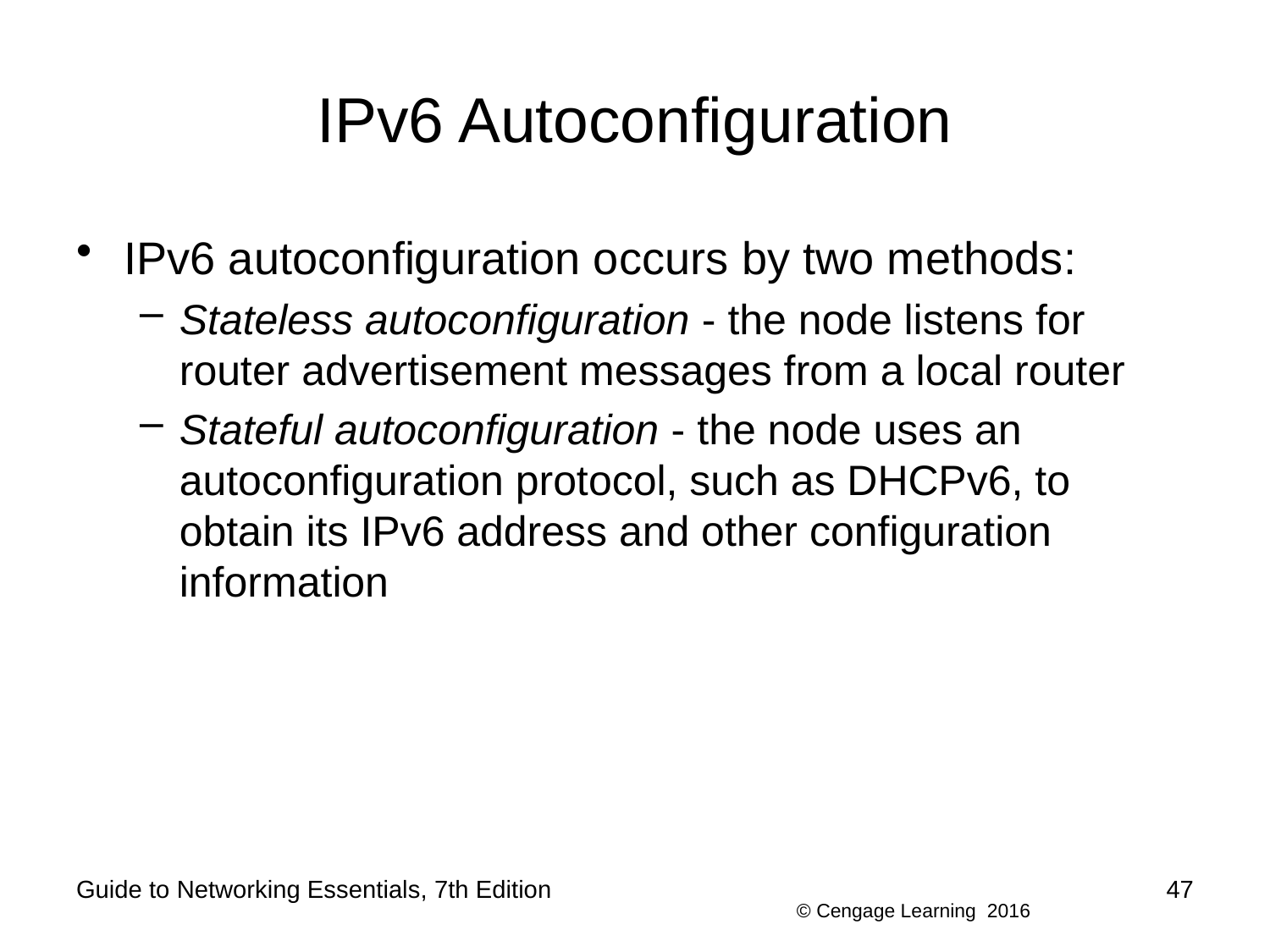

# IPv6 Autoconfiguration
IPv6 autoconfiguration occurs by two methods:
Stateless autoconfiguration - the node listens for router advertisement messages from a local router
Stateful autoconfiguration - the node uses an autoconfiguration protocol, such as DHCPv6, to obtain its IPv6 address and other configuration information

Guide to Networking Essentials, 7th Edition
47